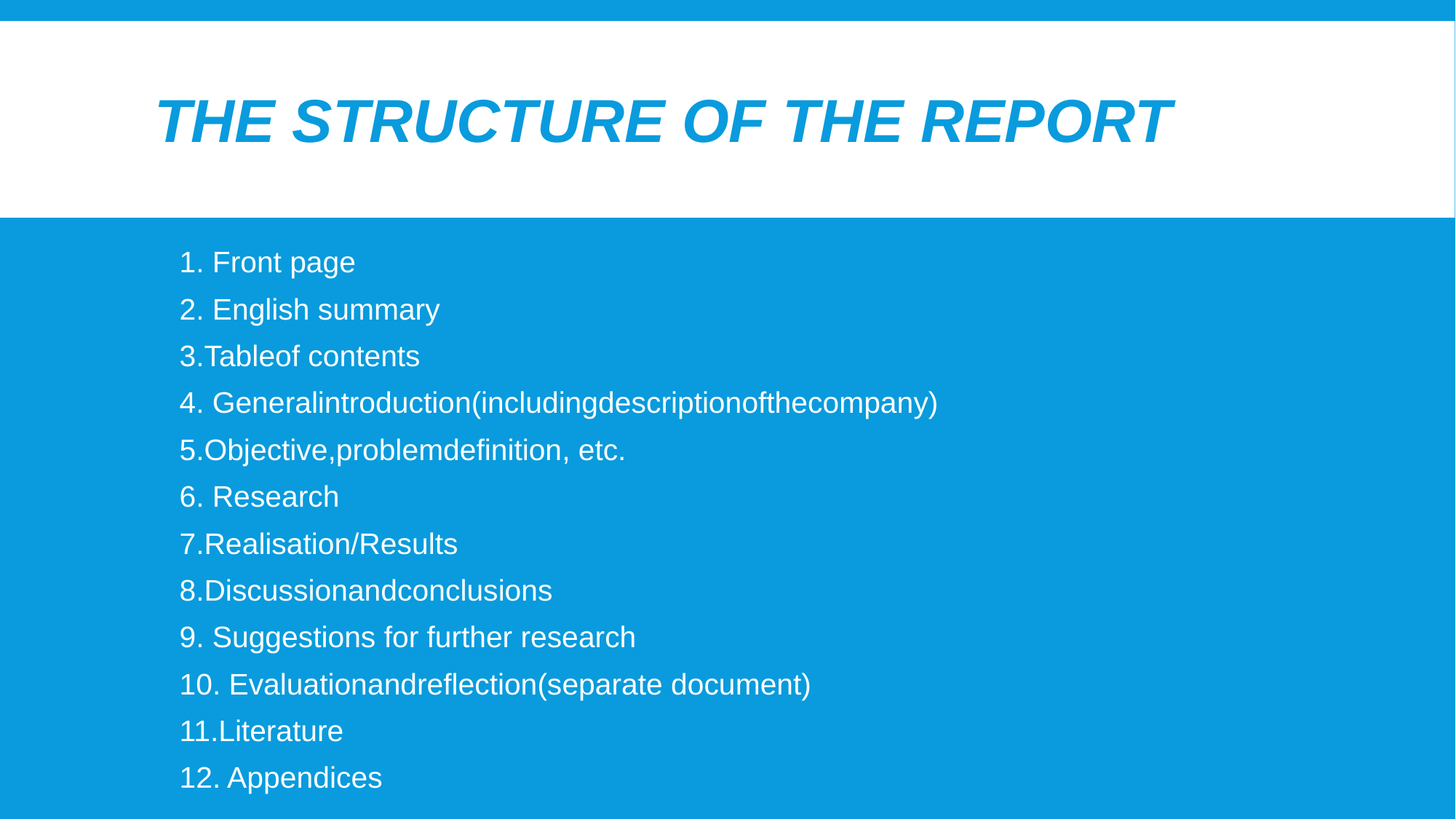

# The structure of the report
1. Front page
2. English summary
3.Tableof contents
4. Generalintroduction(includingdescriptionofthecompany)
5.Objective,problemdefinition, etc.
6. Research
7.Realisation/Results
8.Discussionandconclusions
9. Suggestions for further research
10. Evaluationandreflection(separate document)
11.Literature
12. Appendices